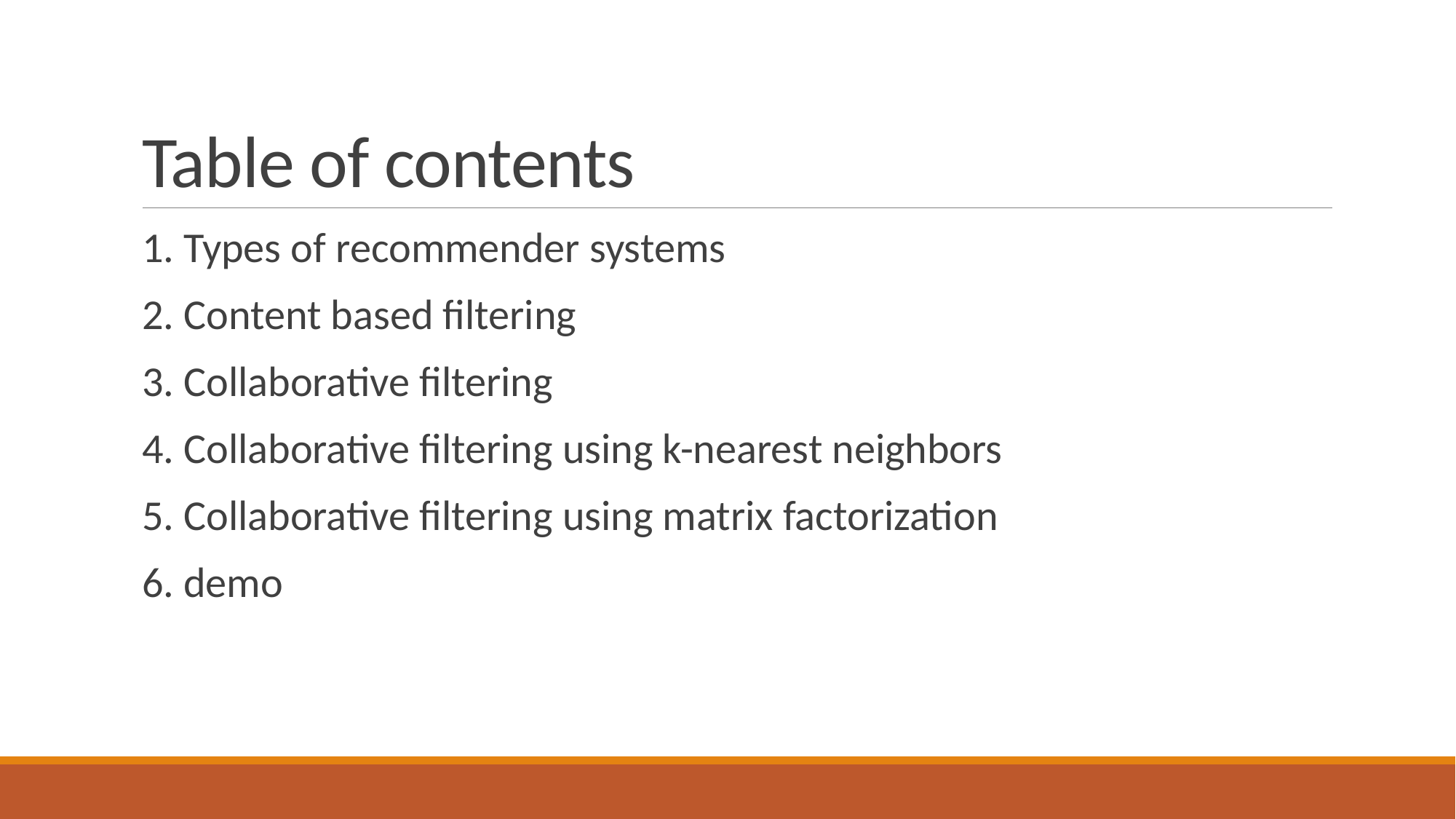

# Table of contents
1. Types of recommender systems
2. Content based filtering
3. Collaborative filtering
4. Collaborative filtering using k-nearest neighbors
5. Collaborative filtering using matrix factorization
6. demo